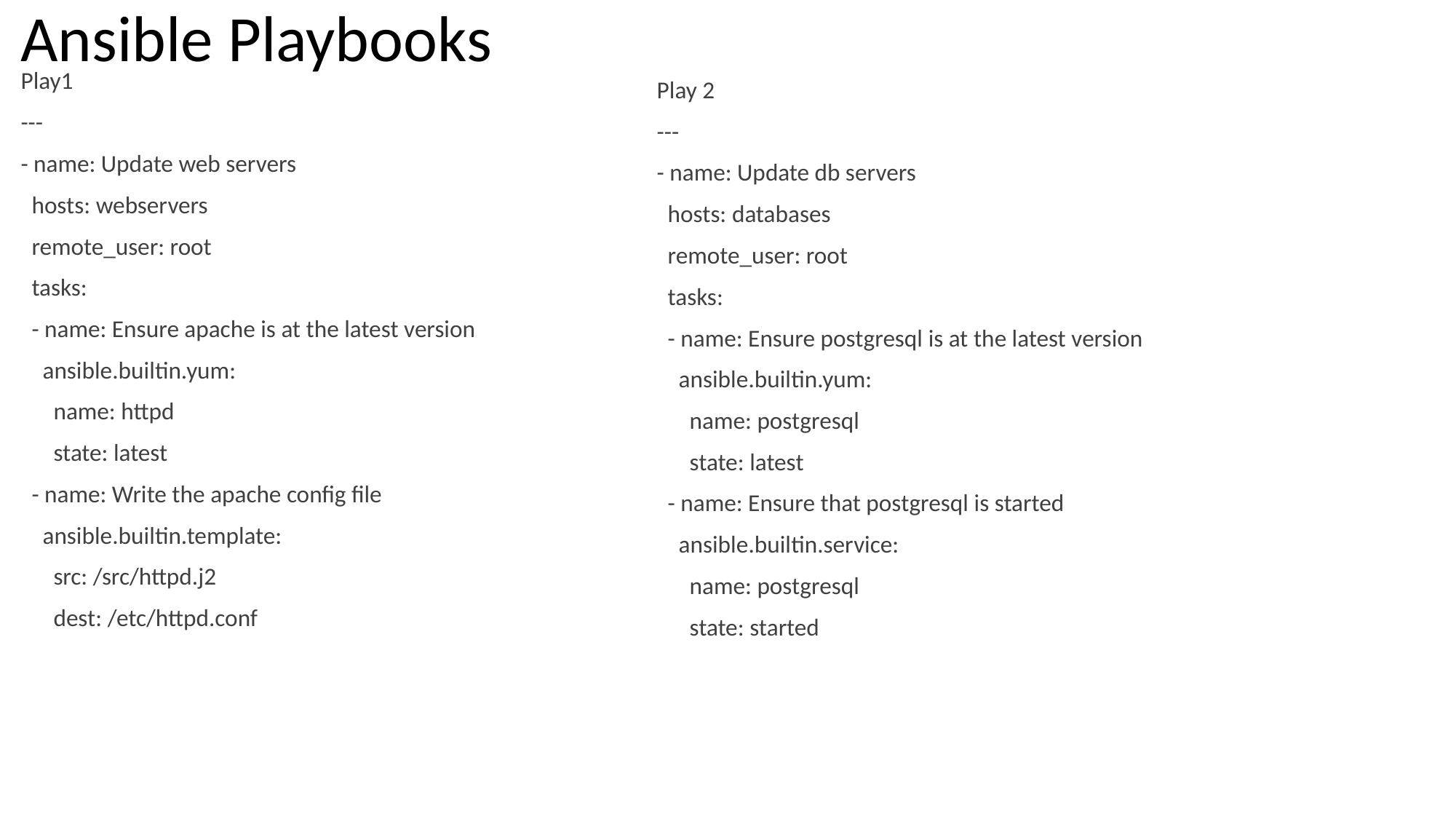

# Ansible Playbooks
Play1
---
- name: Update web servers
  hosts: webservers
  remote_user: root
  tasks:
  - name: Ensure apache is at the latest version
    ansible.builtin.yum:
      name: httpd
      state: latest
  - name: Write the apache config file
    ansible.builtin.template:
      src: /src/httpd.j2
      dest: /etc/httpd.conf

Play 2
---
- name: Update db servers
  hosts: databases
  remote_user: root
  tasks:
  - name: Ensure postgresql is at the latest version
    ansible.builtin.yum:
      name: postgresql
      state: latest
  - name: Ensure that postgresql is started
    ansible.builtin.service:
      name: postgresql
      state: started